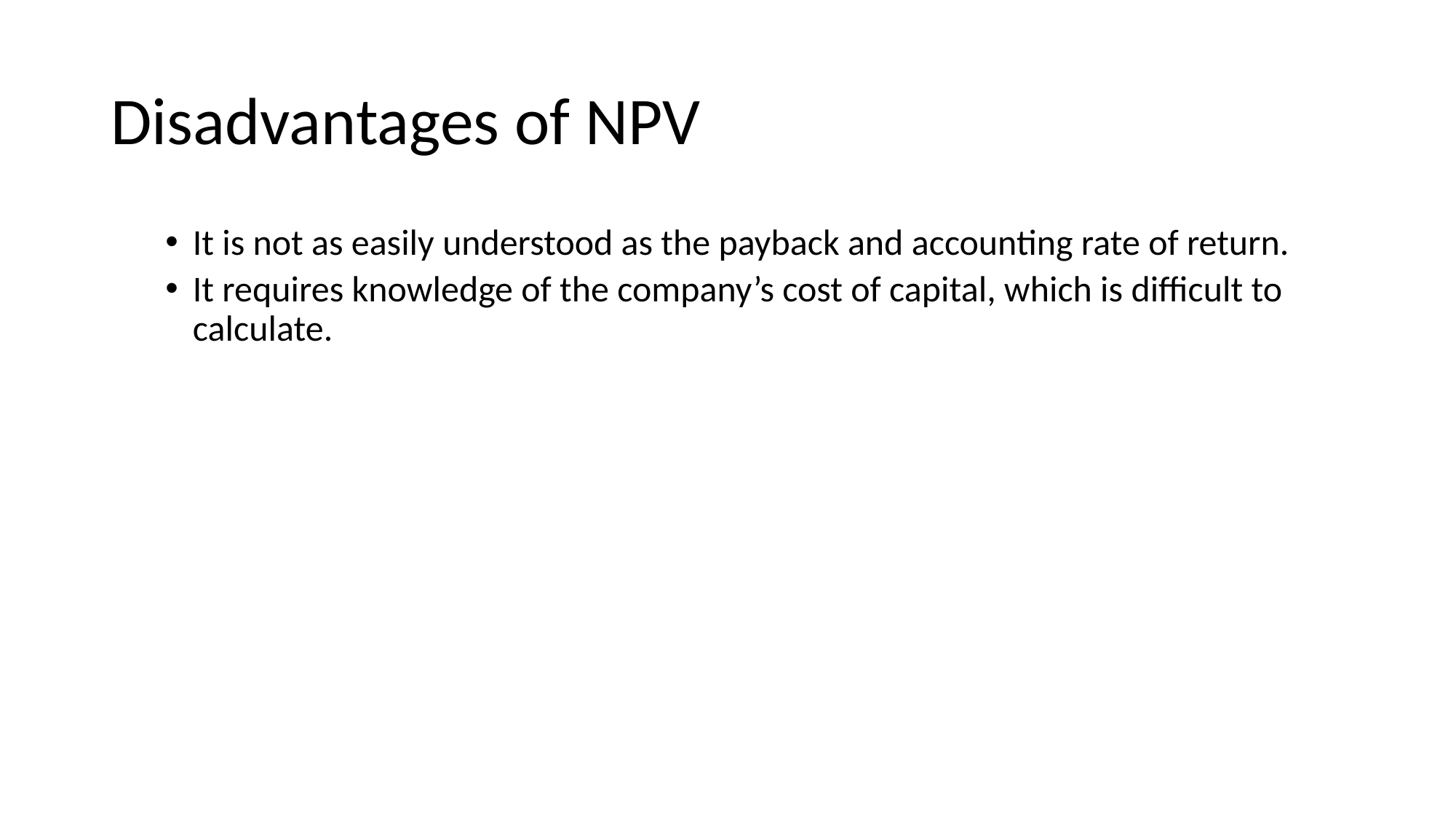

# Disadvantages of NPV
It is not as easily understood as the payback and accounting rate of return.
It requires knowledge of the company’s cost of capital, which is difficult to calculate.